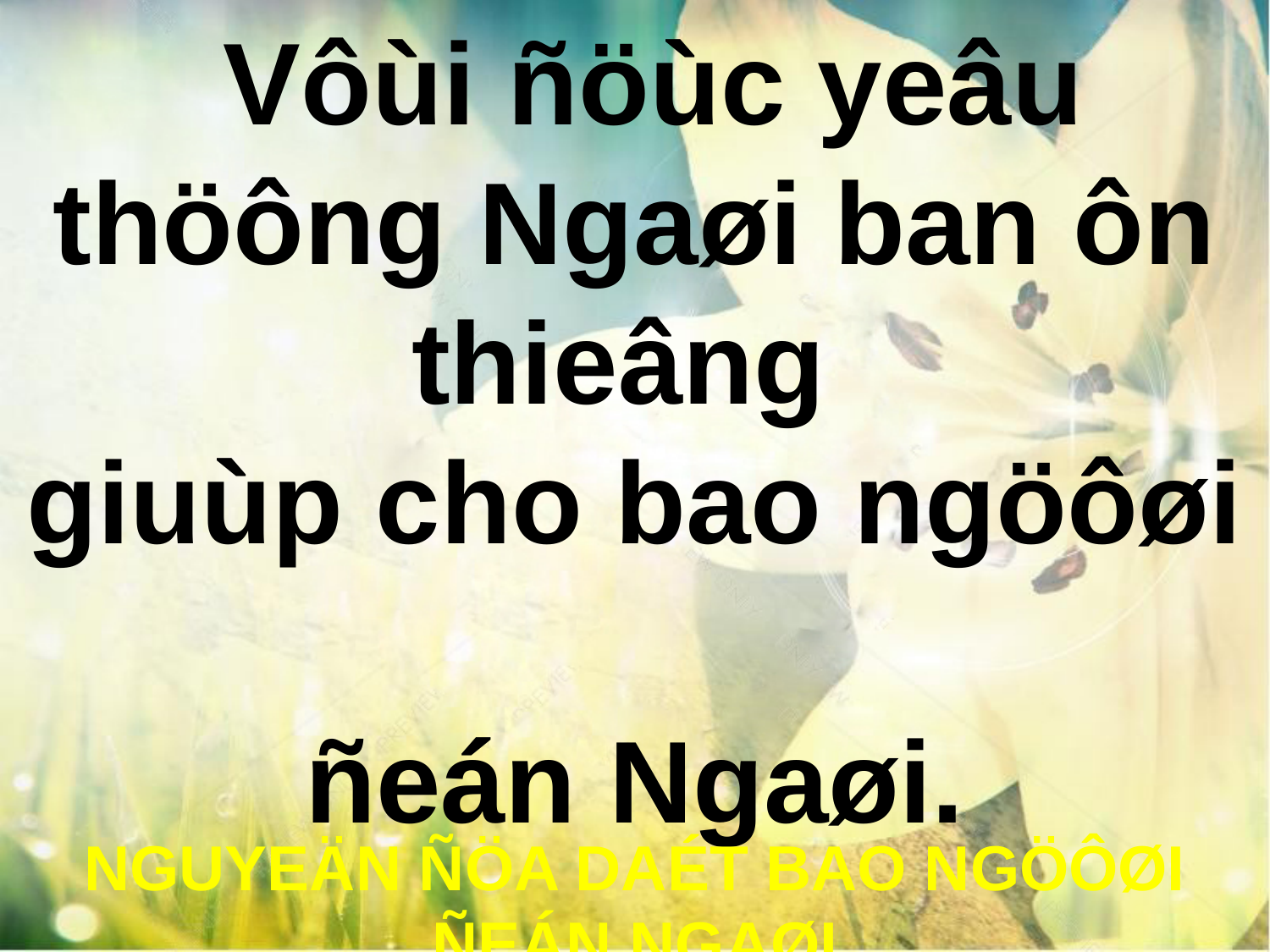

Vôùi ñöùc yeâu thöông Ngaøi ban ôn thieâng
giuùp cho bao ngöôøi
ñeán Ngaøi.
NGUYEÄN ÑÖA DAÉT BAO NGÖÔØI ÑEÁN NGAØI